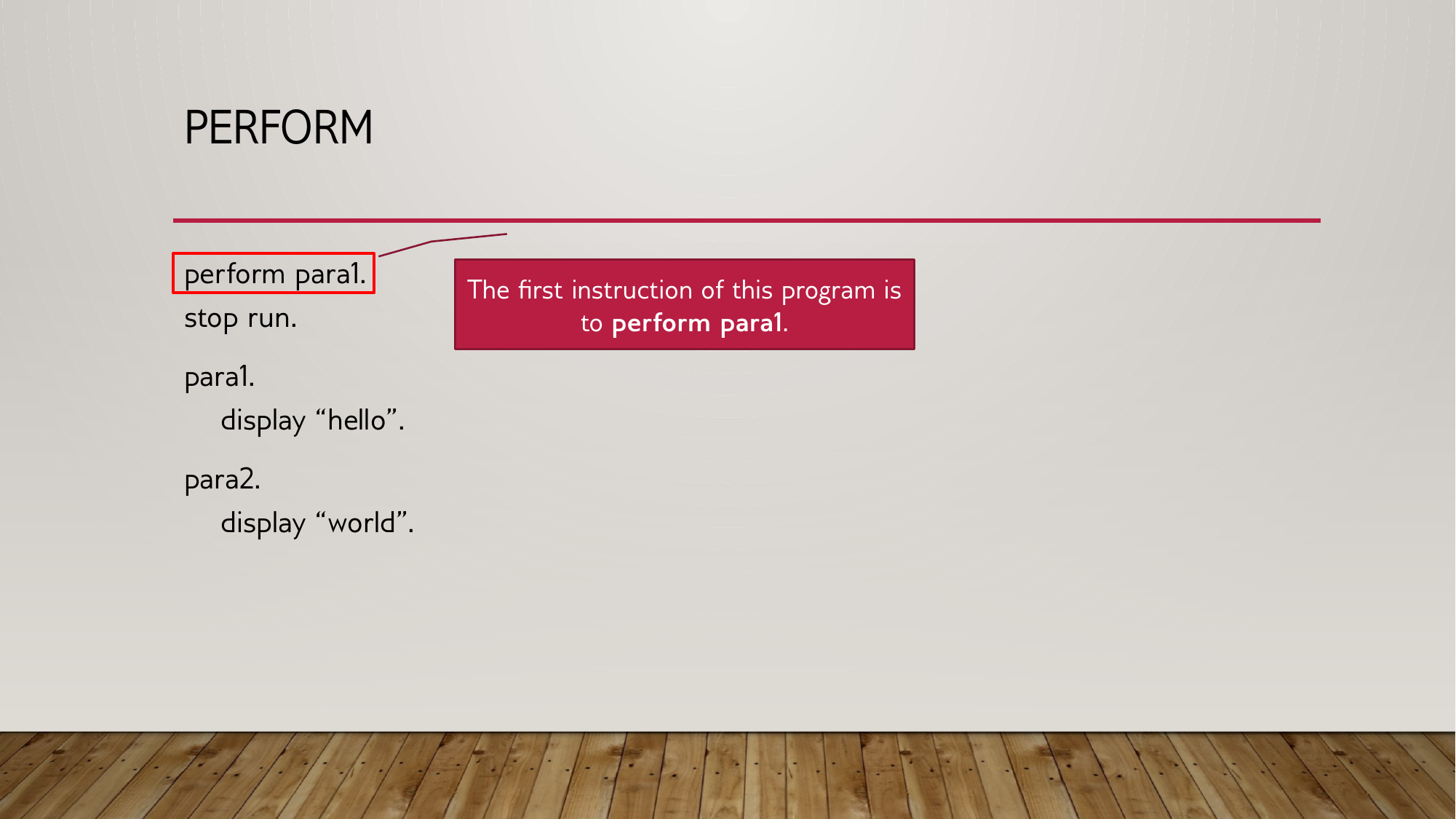

# PERFORM
perform para1.
stop run.
para1.
    display “hello”.
para2.
    display “world”.

The first instruction of this program is to perform para1.